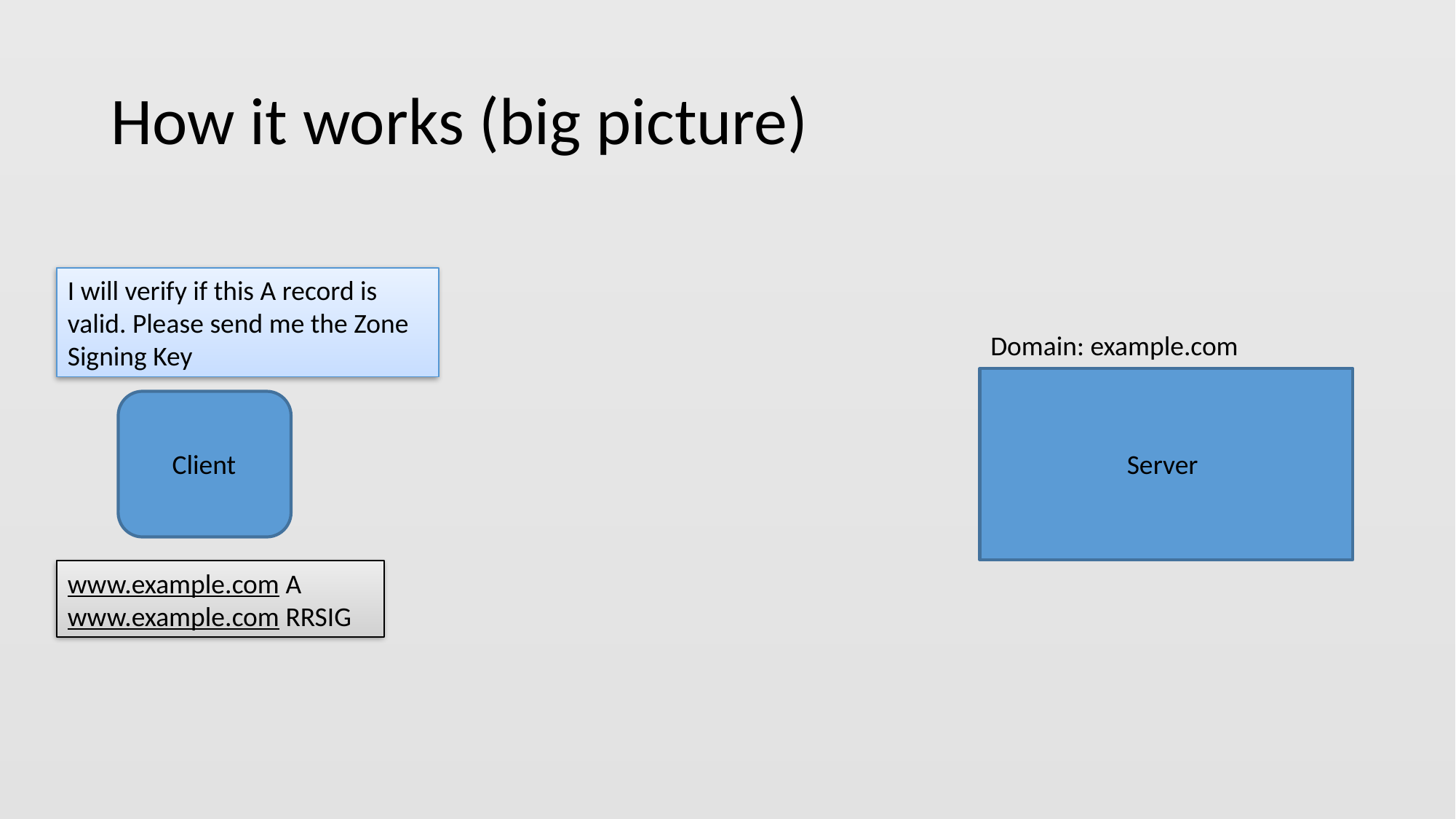

# How it works (big picture)
I will verify if this A record is valid. Please send me the Zone Signing Key
Domain: example.com

Client
Server
www.example.com A
www.example.com RRSIG